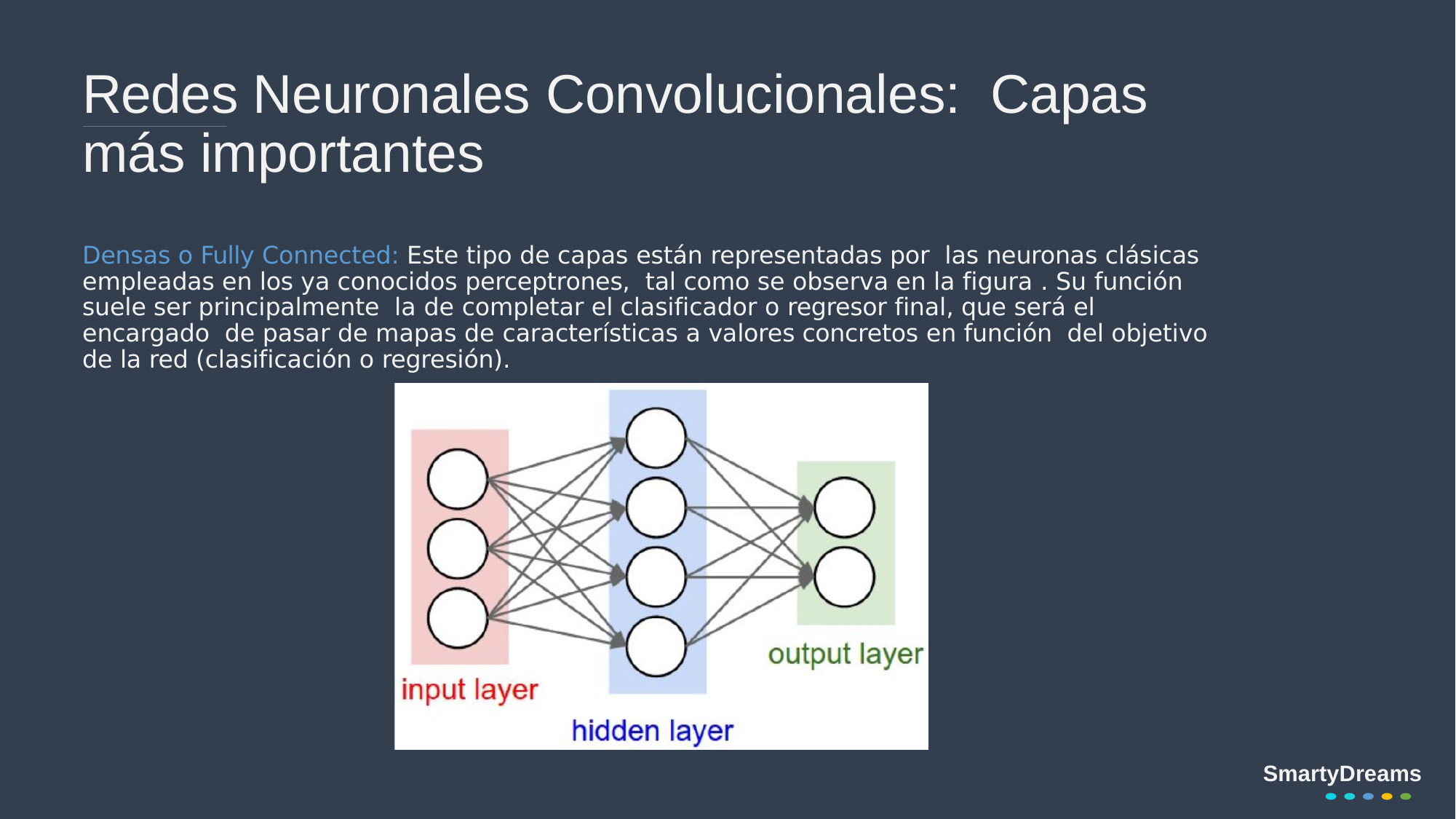

# Redes Neuronales Convolucionales:  Capas más importantes Densas o Fully Connected: Este tipo de capas están representadas por  las neuronas clásicas empleadas en los ya conocidos perceptrones,  tal como se observa en la figura . Su función suele ser principalmente  la de completar el clasificador o regresor final, que será el encargado  de pasar de mapas de características a valores concretos en función  del objetivo de la red (clasificación o regresión).